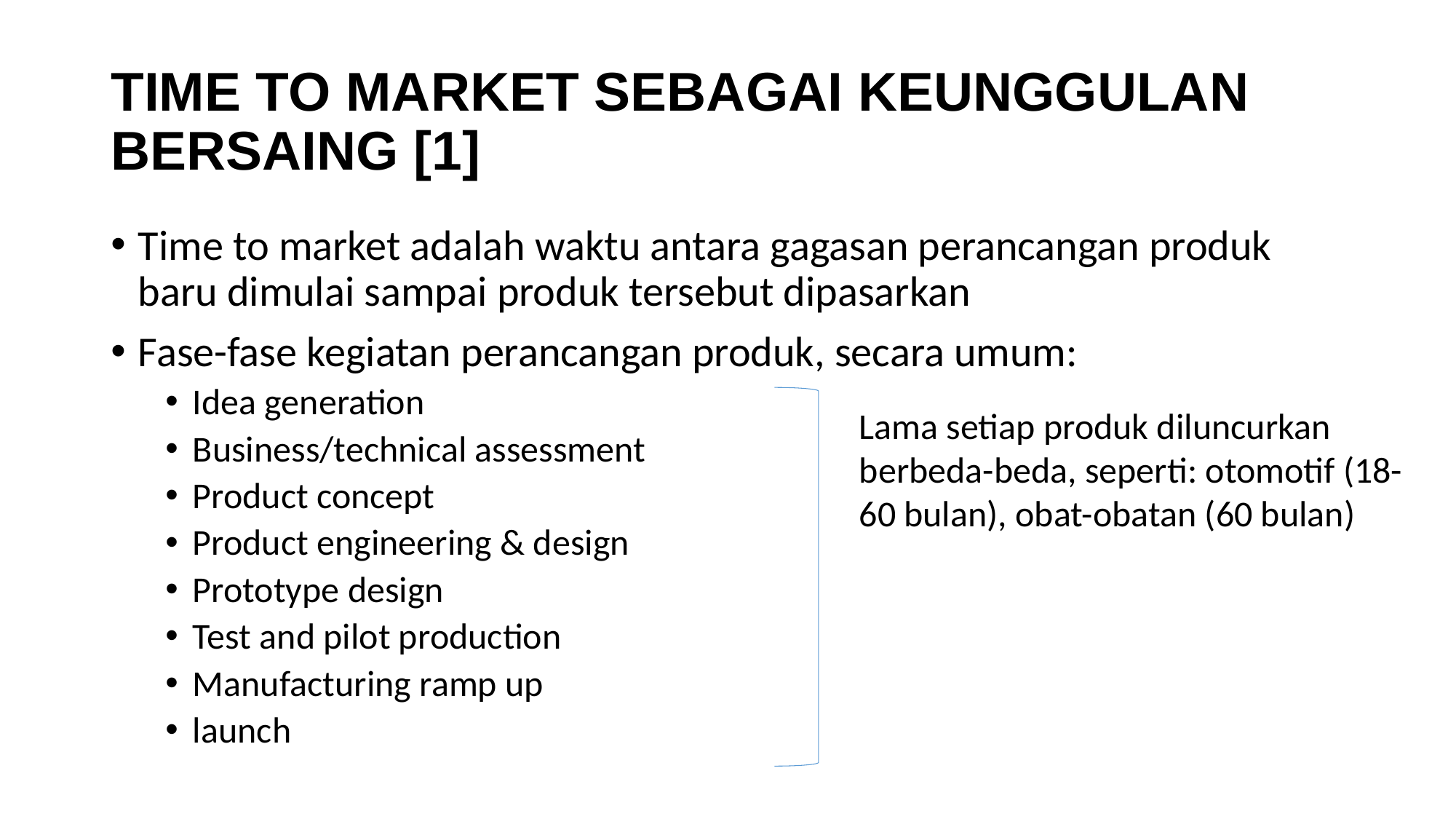

# TIME TO MARKET SEBAGAI KEUNGGULAN BERSAING [1]
Time to market adalah waktu antara gagasan perancangan produk baru dimulai sampai produk tersebut dipasarkan
Fase-fase kegiatan perancangan produk, secara umum:
Idea generation
Business/technical assessment
Product concept
Product engineering & design
Prototype design
Test and pilot production
Manufacturing ramp up
launch

Lama setiap produk diluncurkan berbeda-beda, seperti: otomotif (18-60 bulan), obat-obatan (60 bulan)